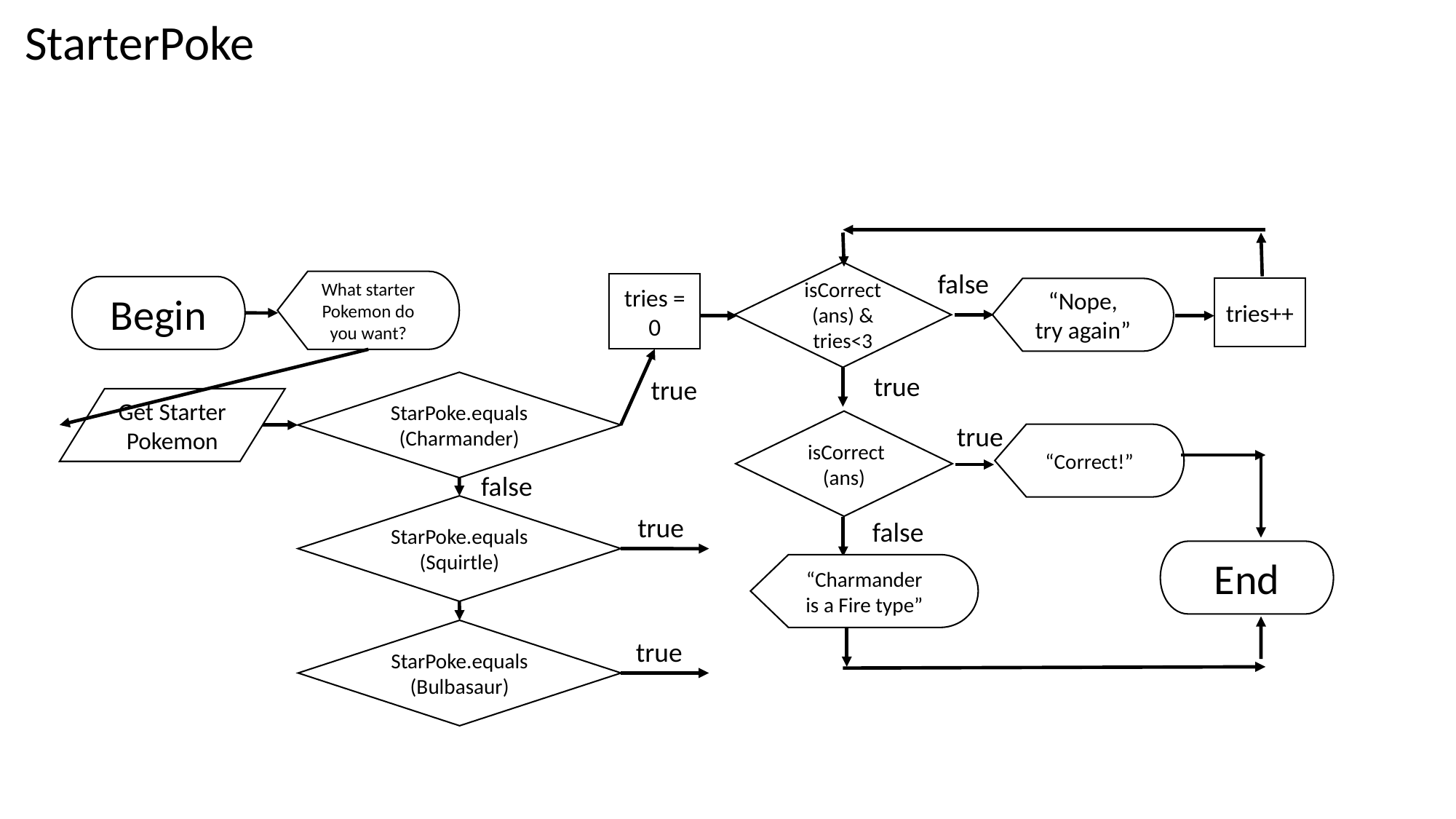

StarterPoke
false
isCorrect (ans) & tries<3
What starter Pokemon do you want?
tries = 0
Begin
tries++
“Nope, try again”
true
true
StarPoke.equals(Charmander)
Get Starter Pokemon
 isCorrect (ans)
true
“Correct!”
false
StarPoke.equals(Squirtle)
true
false
End
“Charmander is a Fire type”
StarPoke.equals(Bulbasaur)
true